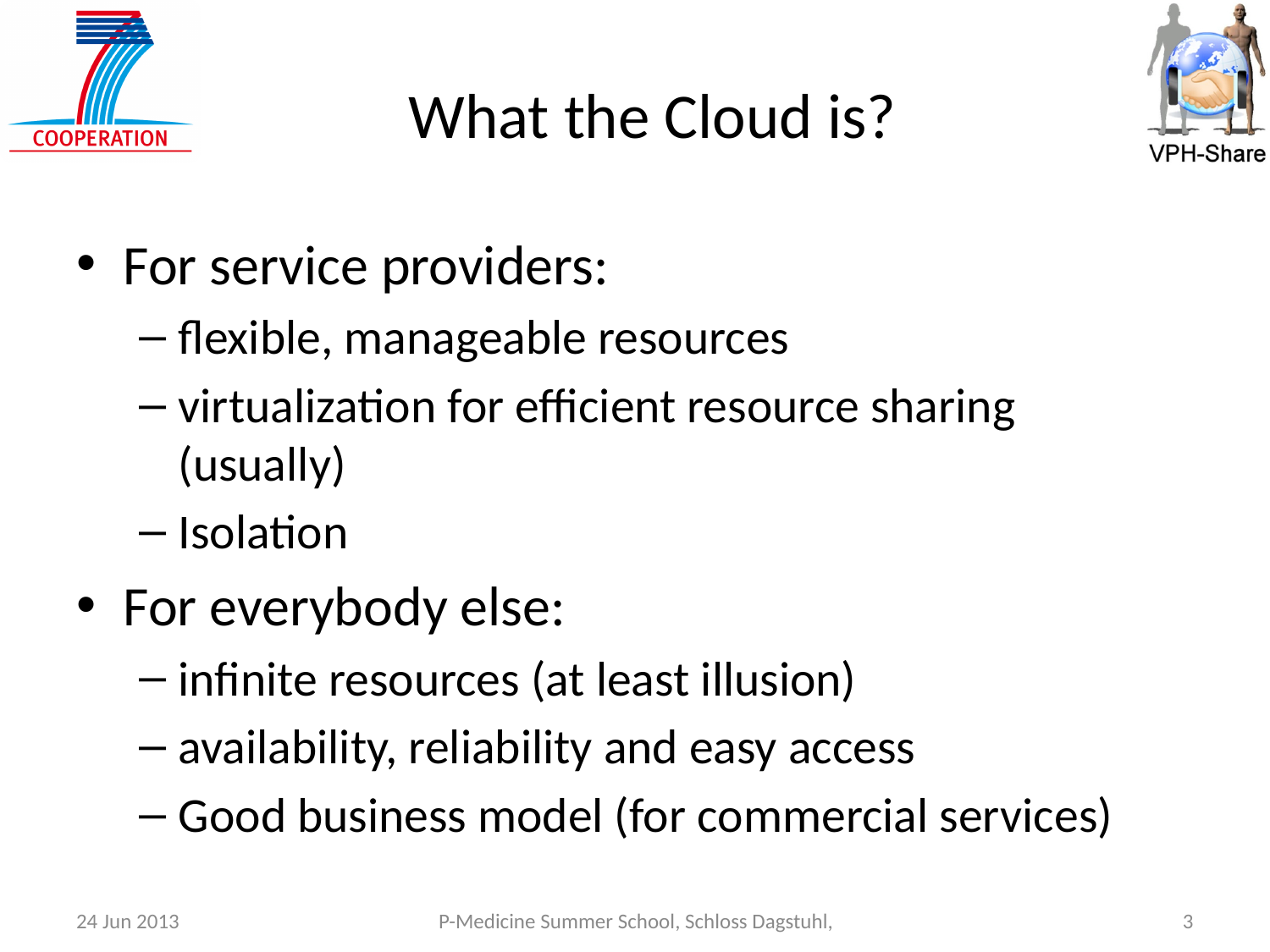

# What the Cloud is?
For service providers:
flexible, manageable resources
virtualization for efficient resource sharing (usually)
Isolation
For everybody else:
infinite resources (at least illusion)
availability, reliability and easy access
Good business model (for commercial services)